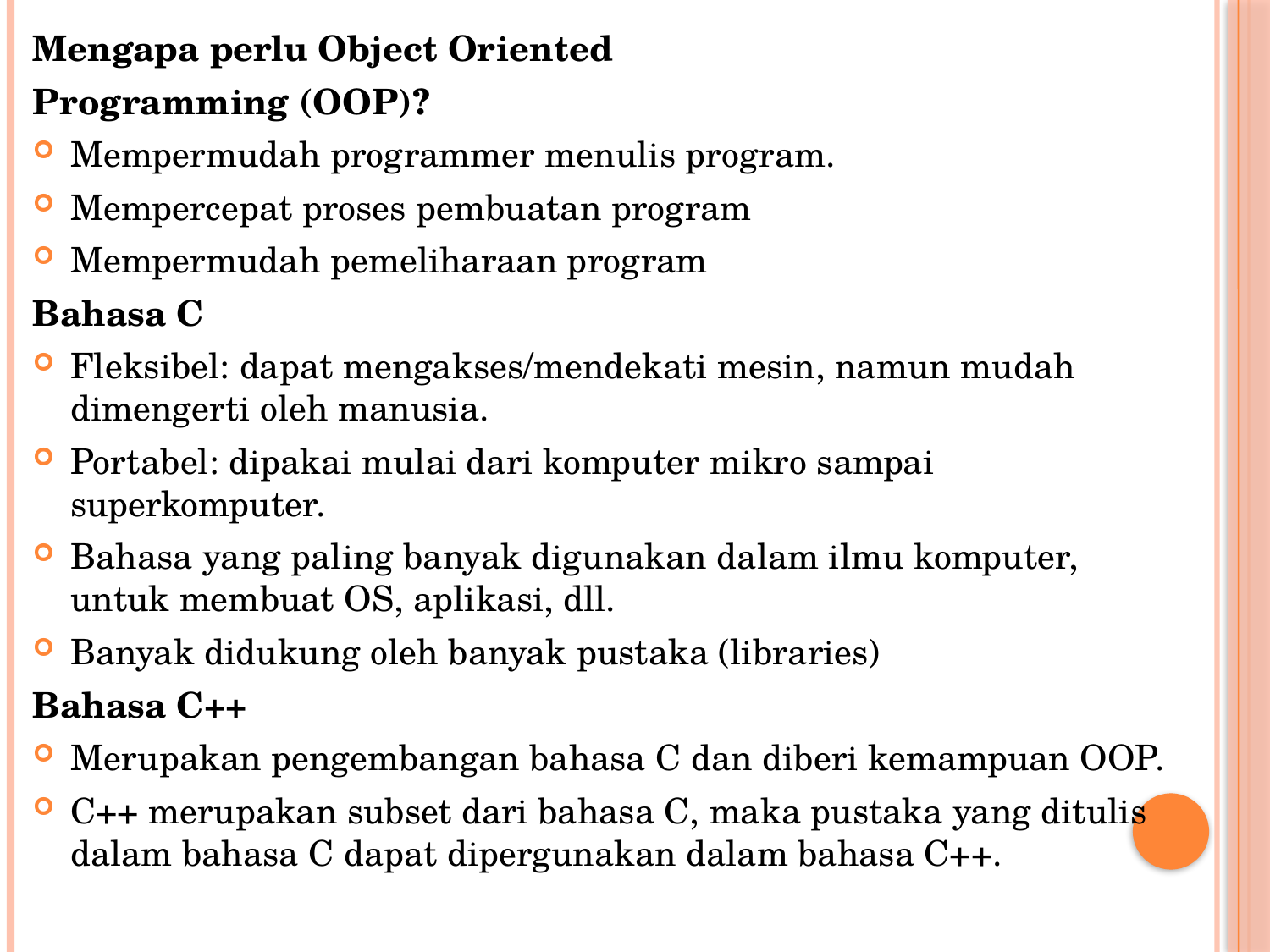

Mengapa perlu Object Oriented
Programming (OOP)?
Mempermudah programmer menulis program.
Mempercepat proses pembuatan program
Mempermudah pemeliharaan program
Bahasa C
Fleksibel: dapat mengakses/mendekati mesin, namun mudah dimengerti oleh manusia.
Portabel: dipakai mulai dari komputer mikro sampai superkomputer.
Bahasa yang paling banyak digunakan dalam ilmu komputer, untuk membuat OS, aplikasi, dll.
Banyak didukung oleh banyak pustaka (libraries)
Bahasa C++
Merupakan pengembangan bahasa C dan diberi kemampuan OOP.
C++ merupakan subset dari bahasa C, maka pustaka yang ditulis dalam bahasa C dapat dipergunakan dalam bahasa C++.